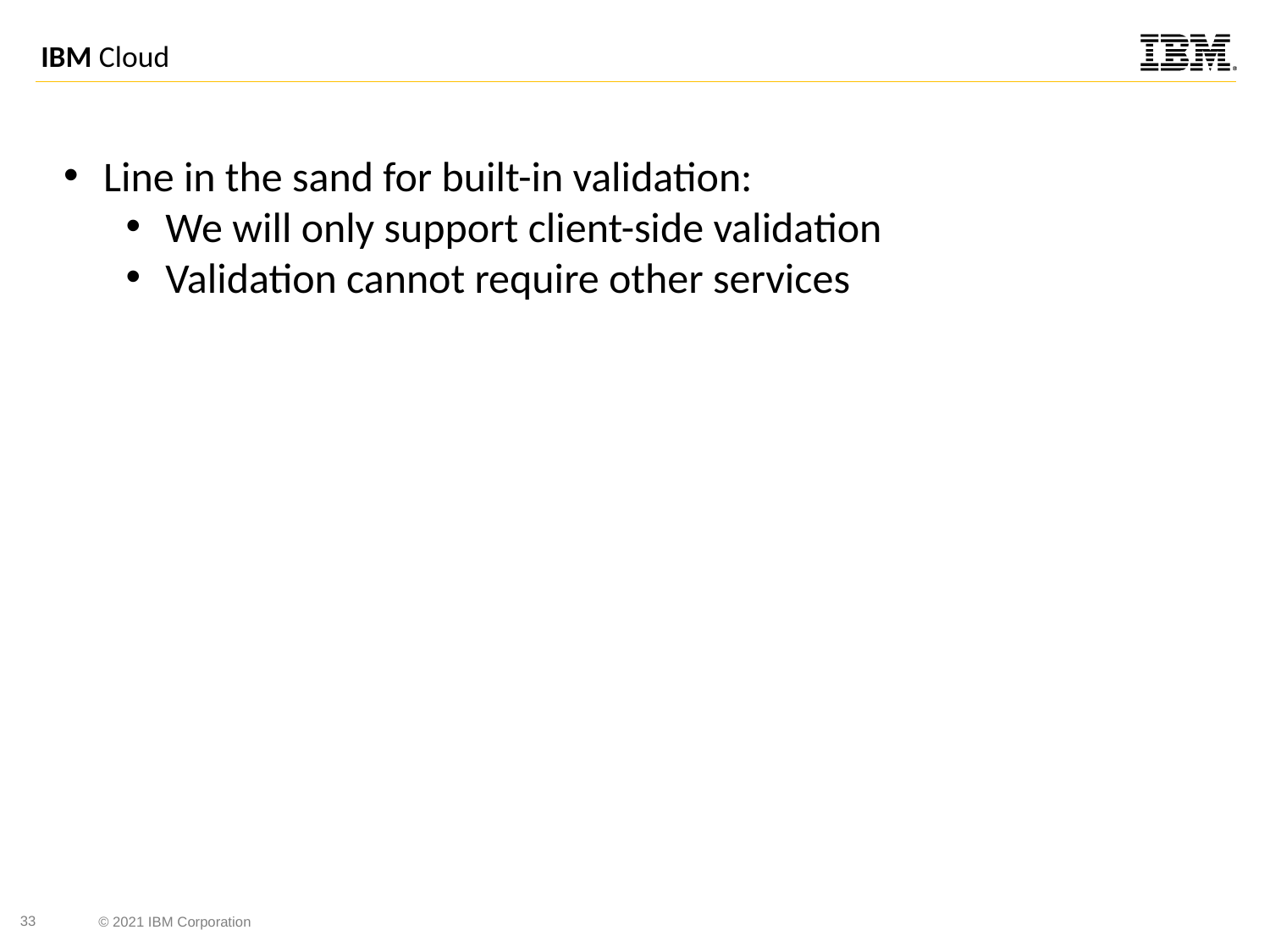

Line in the sand for built-in validation:
We will only support client-side validation
Validation cannot require other services